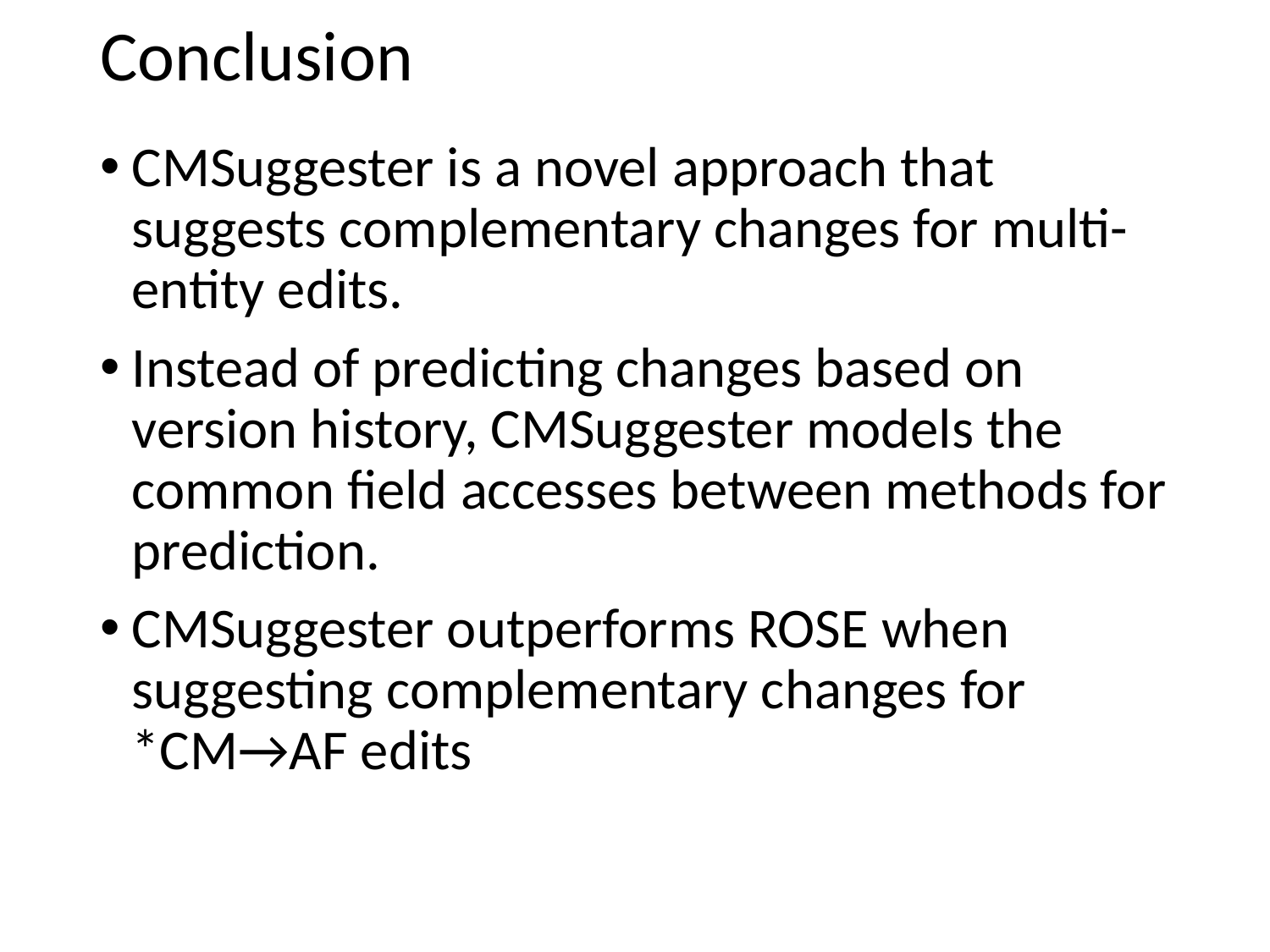

# Conclusion
CMSuggester is a novel approach that suggests complementary changes for multi-entity edits.
Instead of predicting changes based on version history, CMSuggester models the common ﬁeld accesses between methods for prediction.
CMSuggester outperforms ROSE when suggesting complementary changes for *CM→AF edits